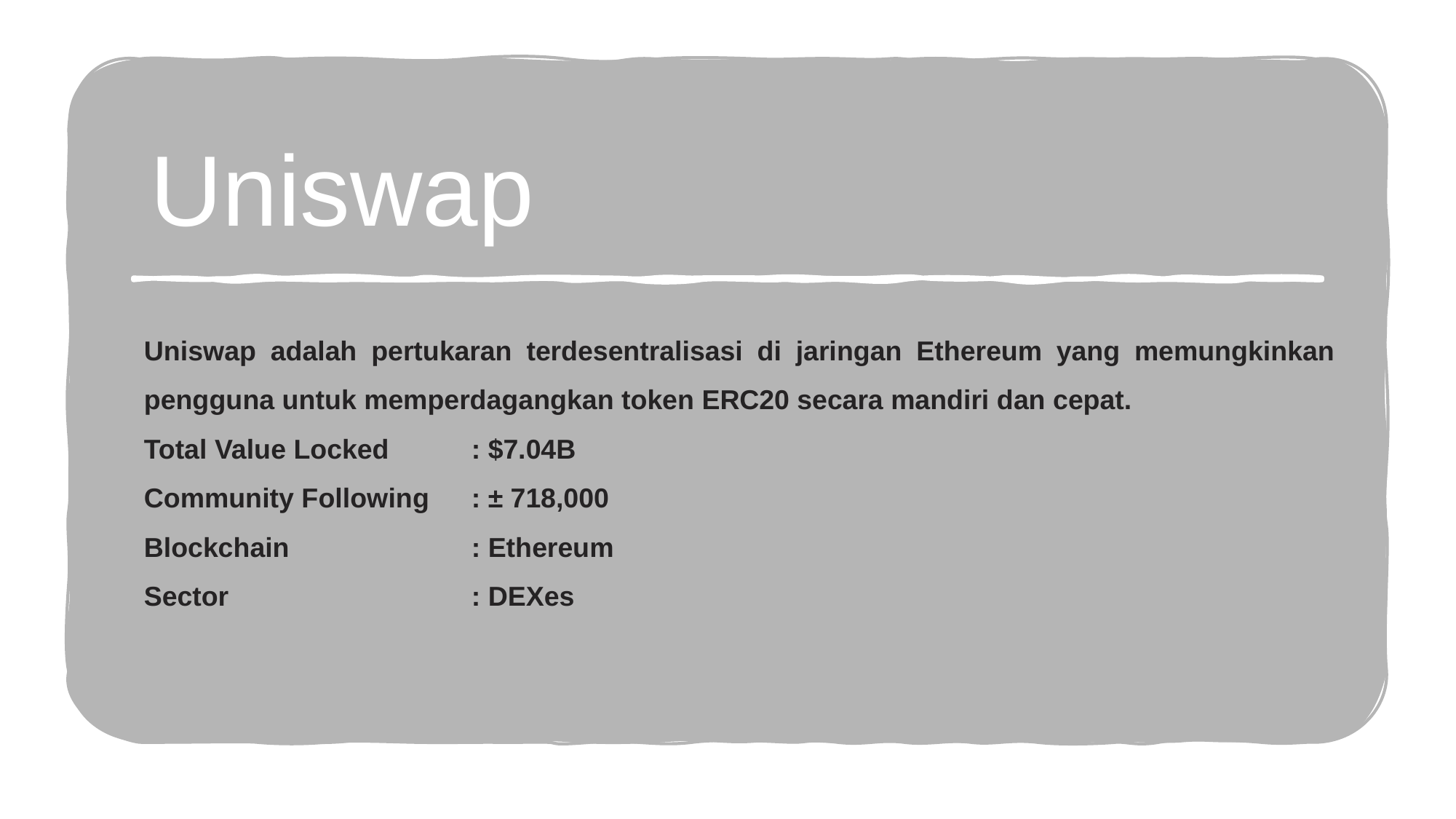

# Uniswap

Uniswap adalah pertukaran terdesentralisasi di jaringan Ethereum yang memungkinkan pengguna untuk memperdagangkan token ERC20 secara mandiri dan cepat.
Total Value Locked 	: $7.04B
Community Following	: ± 718,000
Blockchain		: Ethereum
Sector			: DEXes